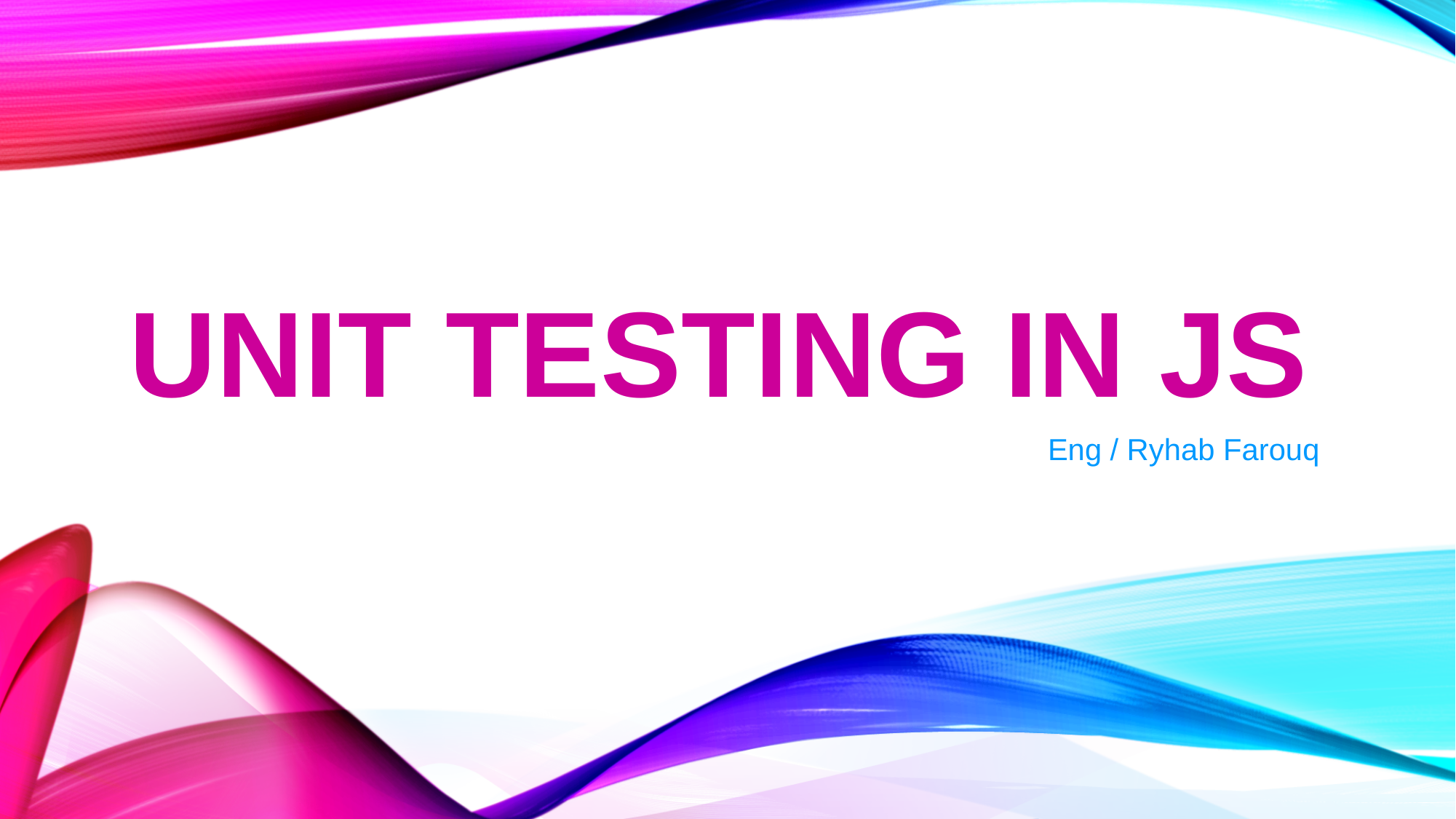

# Unit testing in js
Eng / Ryhab Farouq